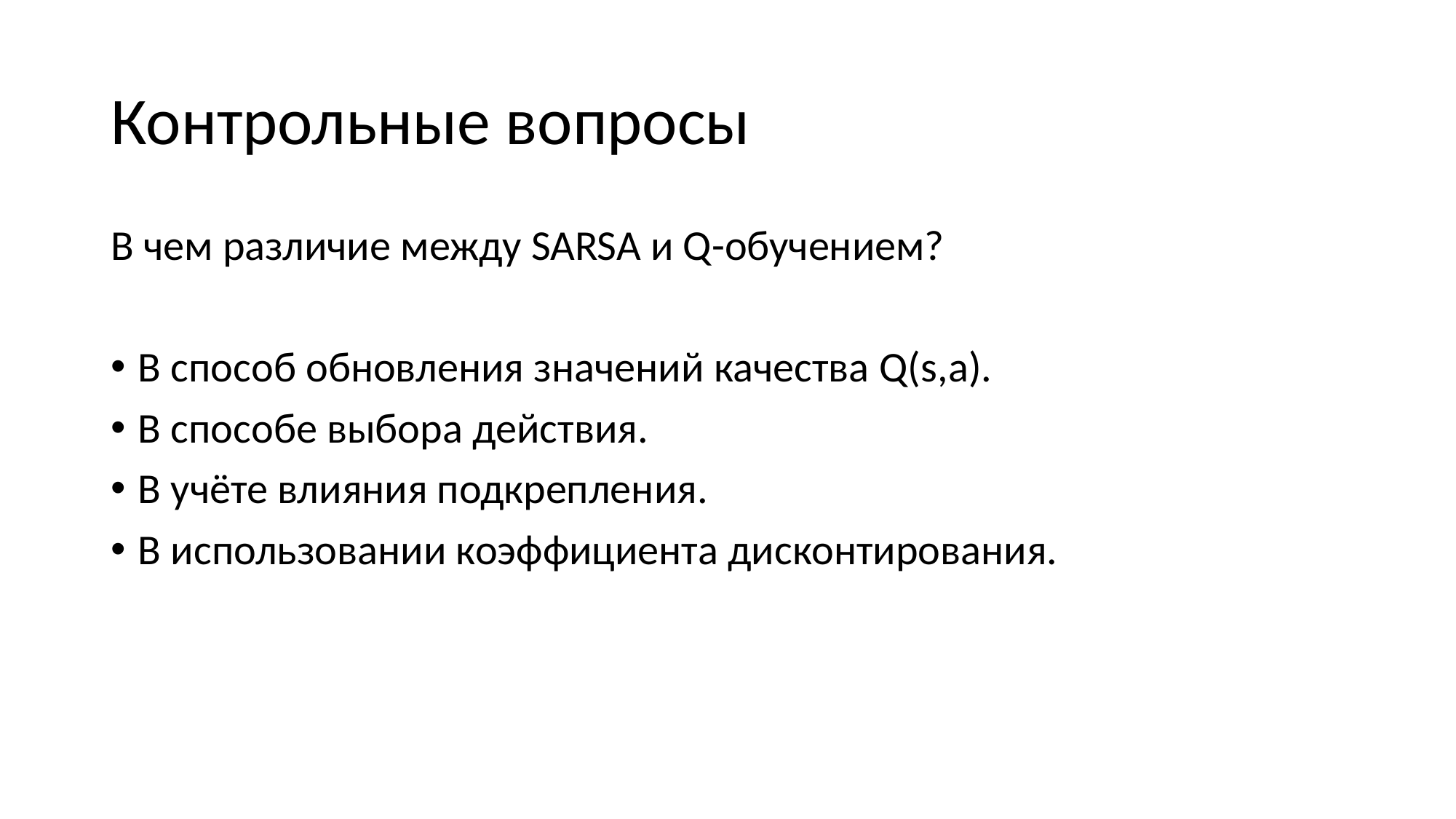

# Контрольные вопросы
В чем различие между SARSA и Q-обучением?

В способ обновления значений качества Q(s,a).
В способе выбора действия.
В учёте влияния подкрепления.
В использовании коэффициента дисконтирования.